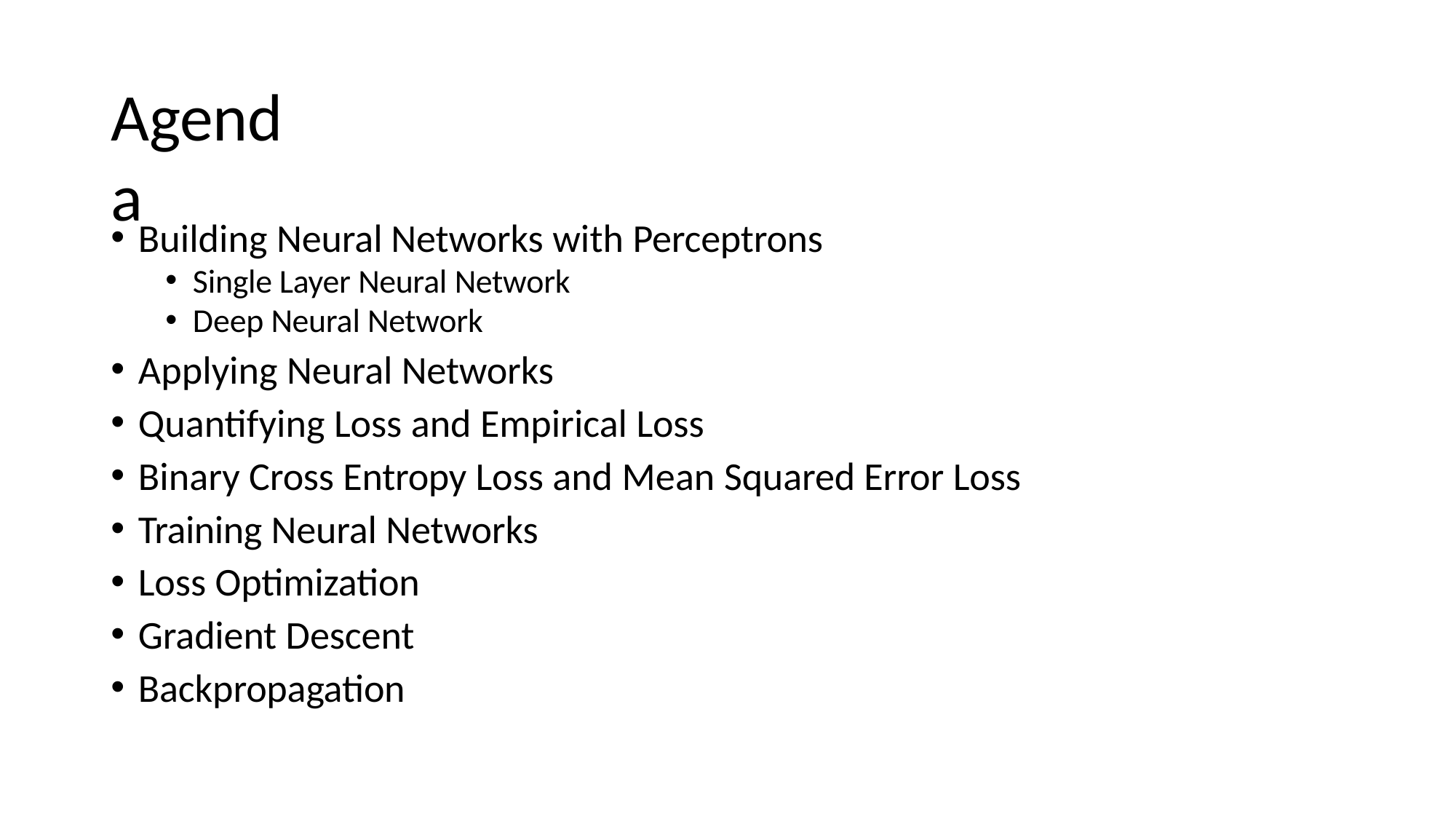

# Agenda
Building Neural Networks with Perceptrons
Single Layer Neural Network
Deep Neural Network
Applying Neural Networks
Quantifying Loss and Empirical Loss
Binary Cross Entropy Loss and Mean Squared Error Loss
Training Neural Networks
Loss Optimization
Gradient Descent
Backpropagation